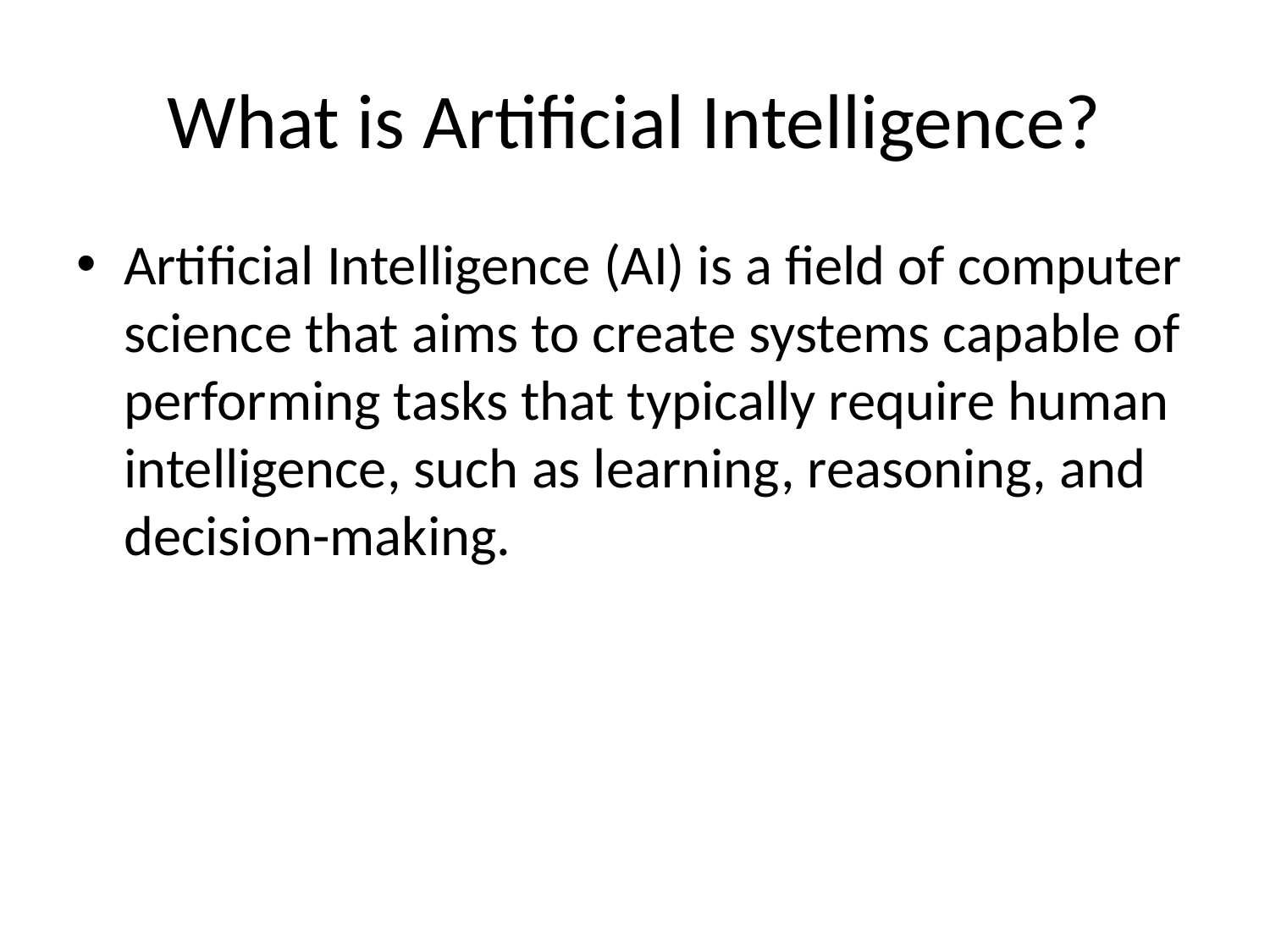

# What is Artificial Intelligence?
Artificial Intelligence (AI) is a field of computer science that aims to create systems capable of performing tasks that typically require human intelligence, such as learning, reasoning, and decision-making.